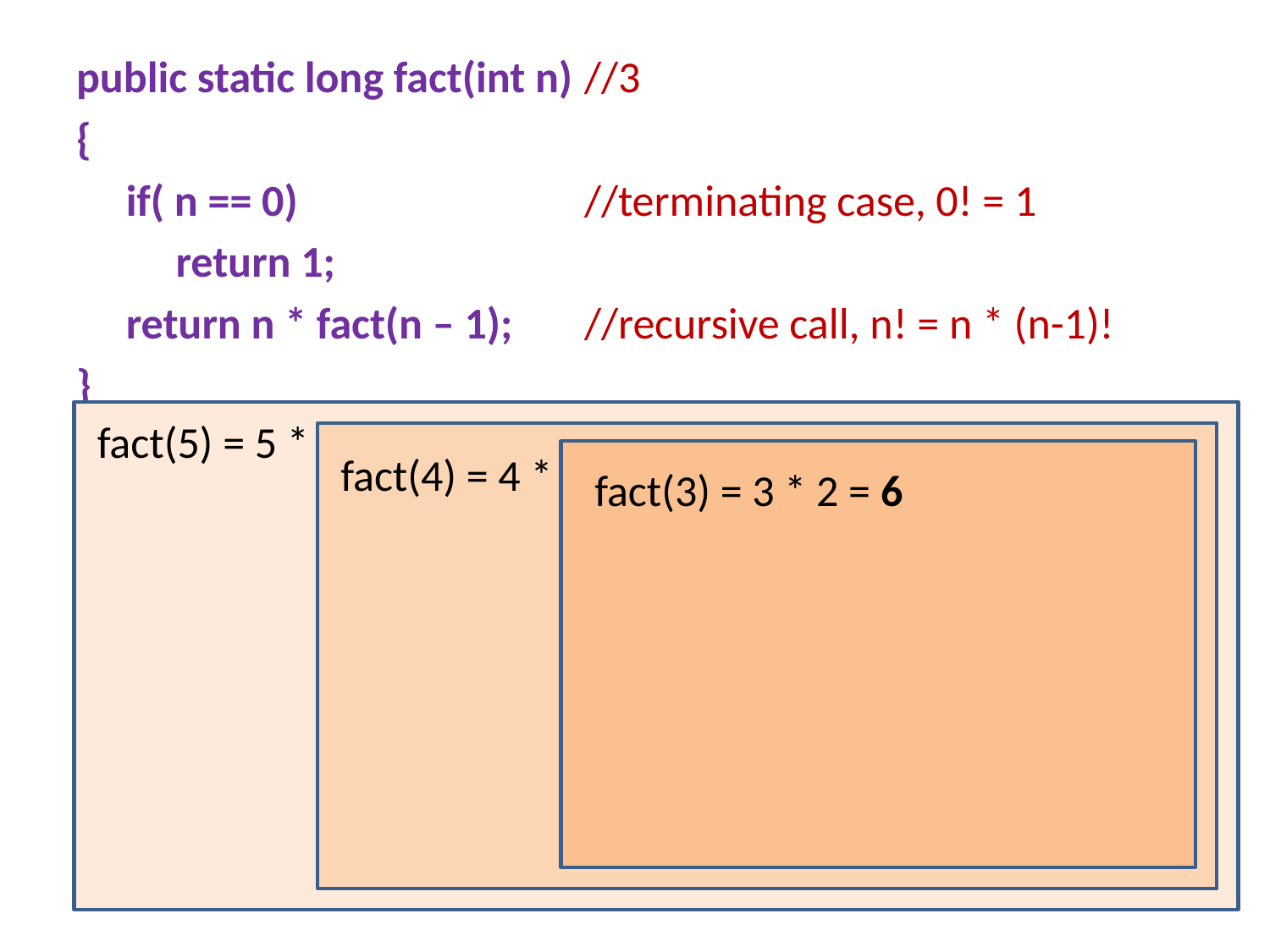

public static long fact(int n)	//3
{
     if( n == 0)			//terminating case, 0! = 1
          return 1;
     return n * fact(n – 1);	//recursive call, n! = n * (n-1)!
}

fact(5) = 5 *

fact(4) = 4 *

fact(3) = 3 * 2 = 6